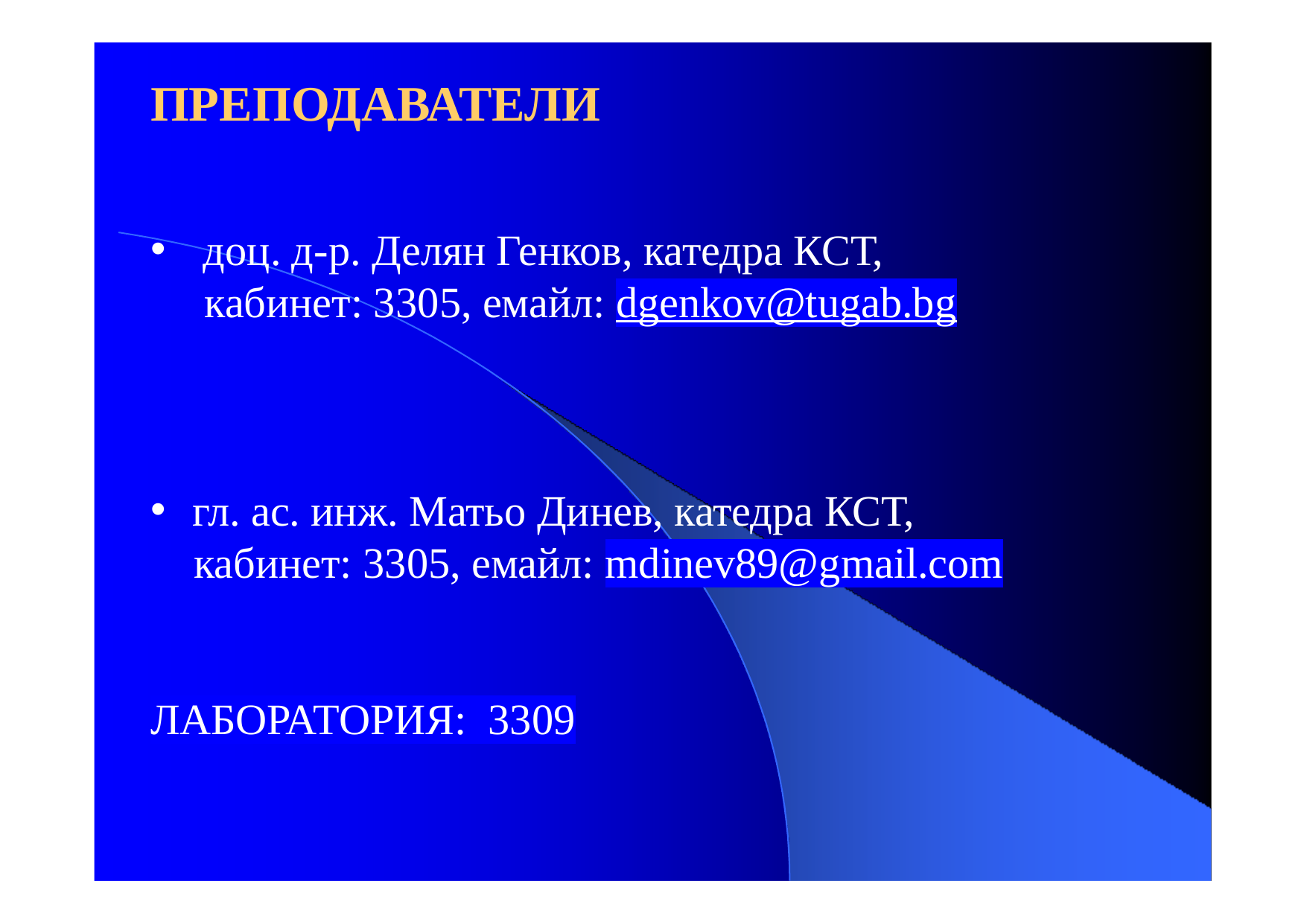

# ПРЕПОДАВАТЕЛИ
 доц. д-р. Делян Генков, катедра КСТ,
     кабинет: 3305, емайл: dgenkov@tugab.bg

гл. ас. инж. Матьо Динев, катедра КСТ,
    кабинет: 3305, емайл: mdinev89@gmail.com

ЛАБОРАТОРИЯ:  3309